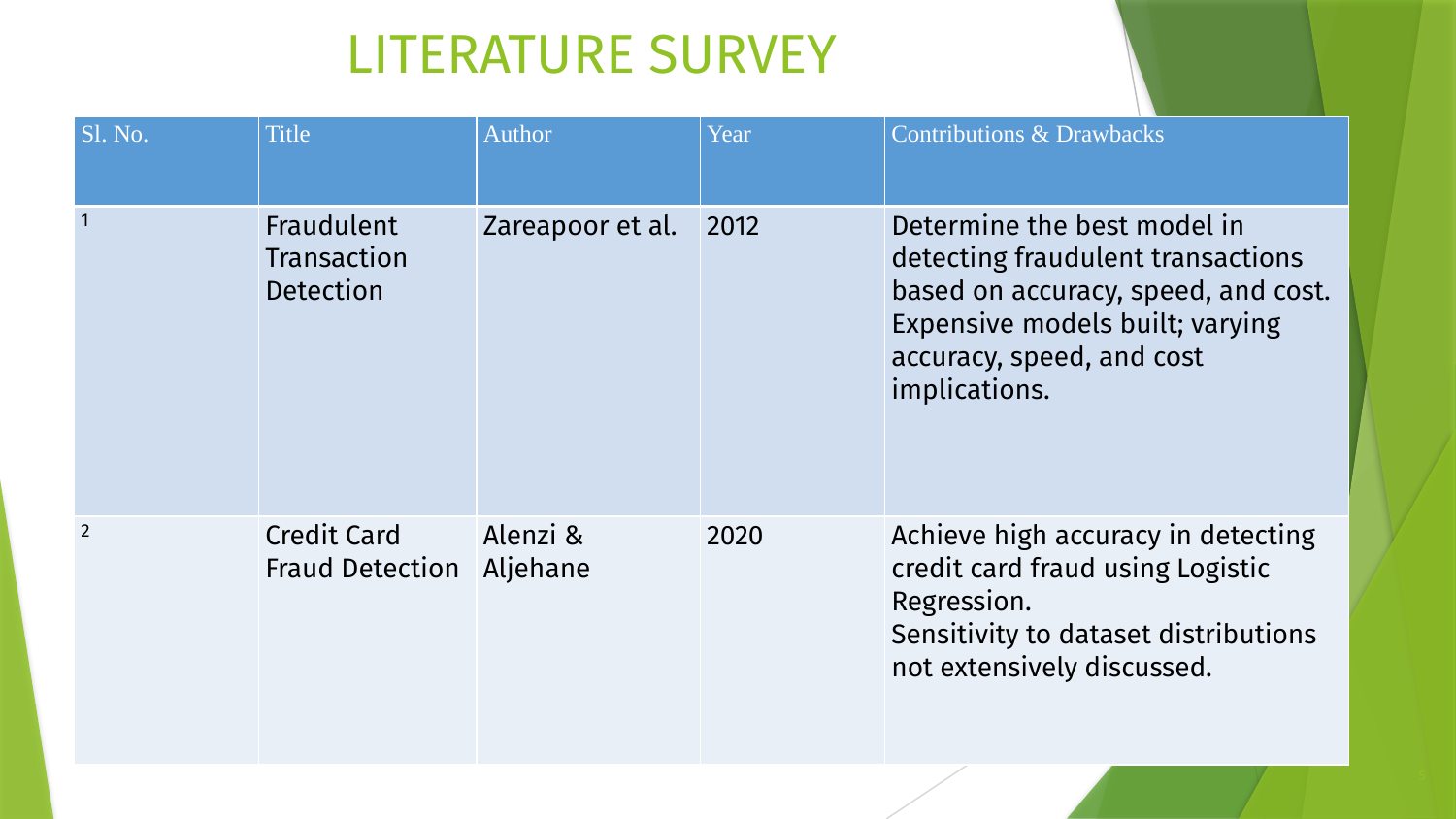

# LITERATURE SURVEY
| Sl. No. | Title | Author | Year | Contributions & Drawbacks |
| --- | --- | --- | --- | --- |
| 1 | Fraudulent Transaction Detection | Zareapoor et al. | 2012 | Determine the best model in detecting fraudulent transactions based on accuracy, speed, and cost. Expensive models built; varying accuracy, speed, and cost implications. |
| 2 | Credit Card Fraud Detection | Alenzi & Aljehane | 2020 | Achieve high accuracy in detecting credit card fraud using Logistic Regression. Sensitivity to dataset distributions not extensively discussed. |
5